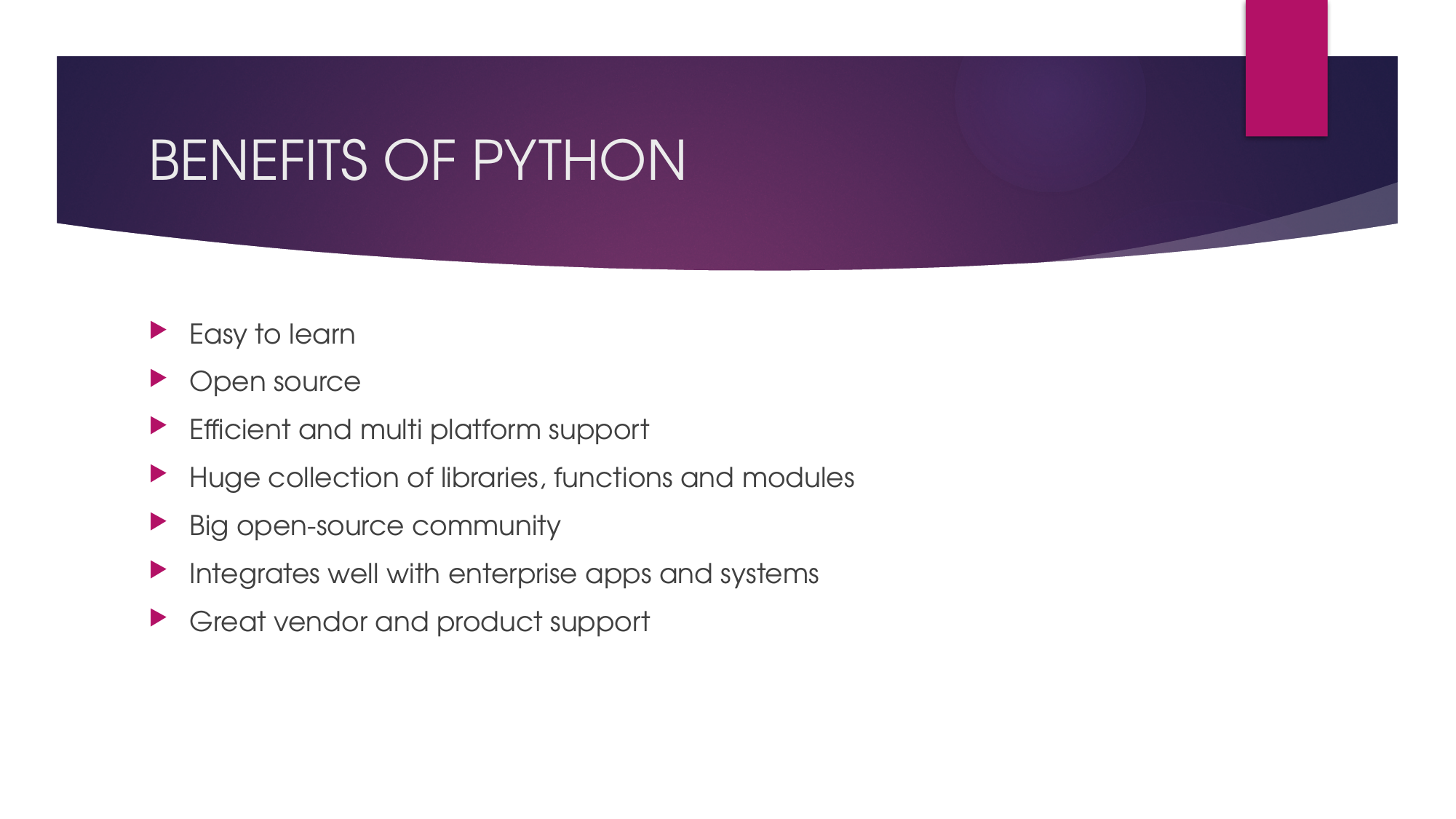

# BENEFITS OF PYTHON
Easy to learn
Open source
Efficient and multi platform support
Huge collection of libraries, functions and modules
Big open-source community
Integrates well with enterprise apps and systems
Great vendor and product support